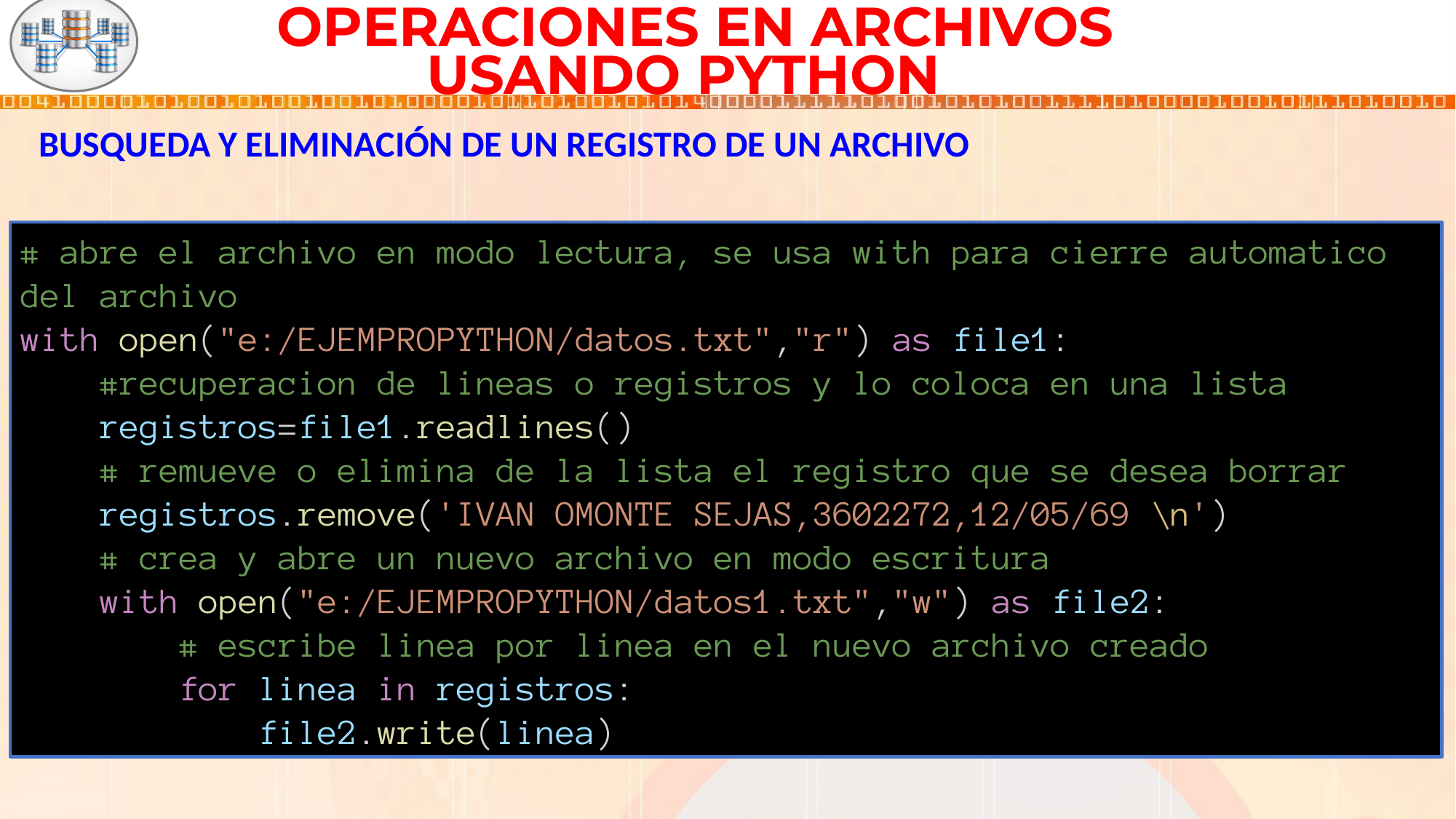

OPERACIONES EN ARCHIVOS
USANDO PYTHON
BUSQUEDA Y ELIMINACIÓN DE UN REGISTRO DE UN ARCHIVO
# abre el archivo en modo lectura, se usa with para cierre automatico del archivo
with open("e:/EJEMPROPYTHON/datos.txt","r") as file1:
    #recuperacion de lineas o registros y lo coloca en una lista
    registros=file1.readlines()
    # remueve o elimina de la lista el registro que se desea borrar
    registros.remove('IVAN OMONTE SEJAS,3602272,12/05/69 \n')
    # crea y abre un nuevo archivo en modo escritura
    with open("e:/EJEMPROPYTHON/datos1.txt","w") as file2:
        # escribe linea por linea en el nuevo archivo creado
        for linea in registros:
            file2.write(linea)